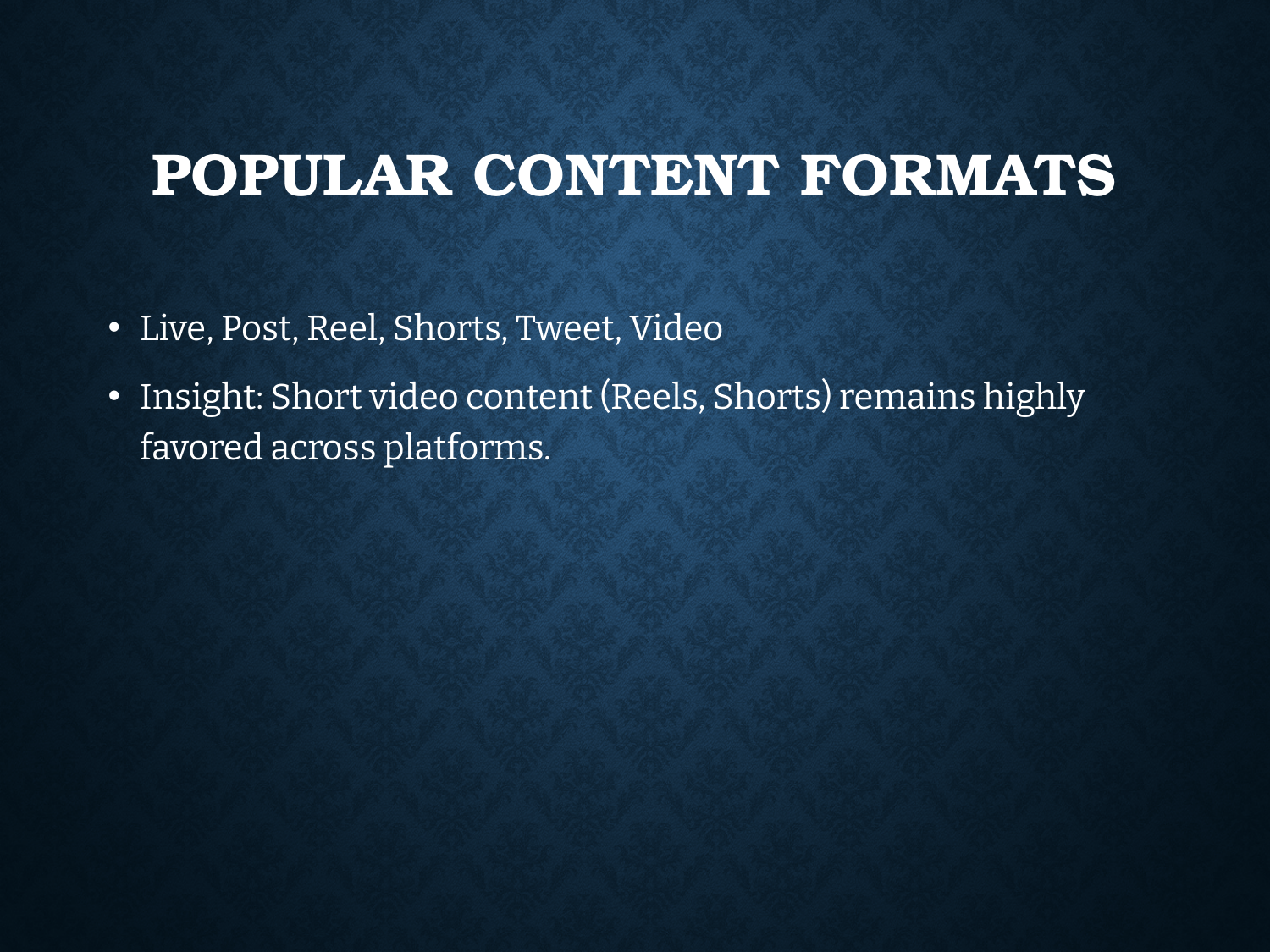

# Popular Content Formats
Live, Post, Reel, Shorts, Tweet, Video
Insight: Short video content (Reels, Shorts) remains highly favored across platforms.